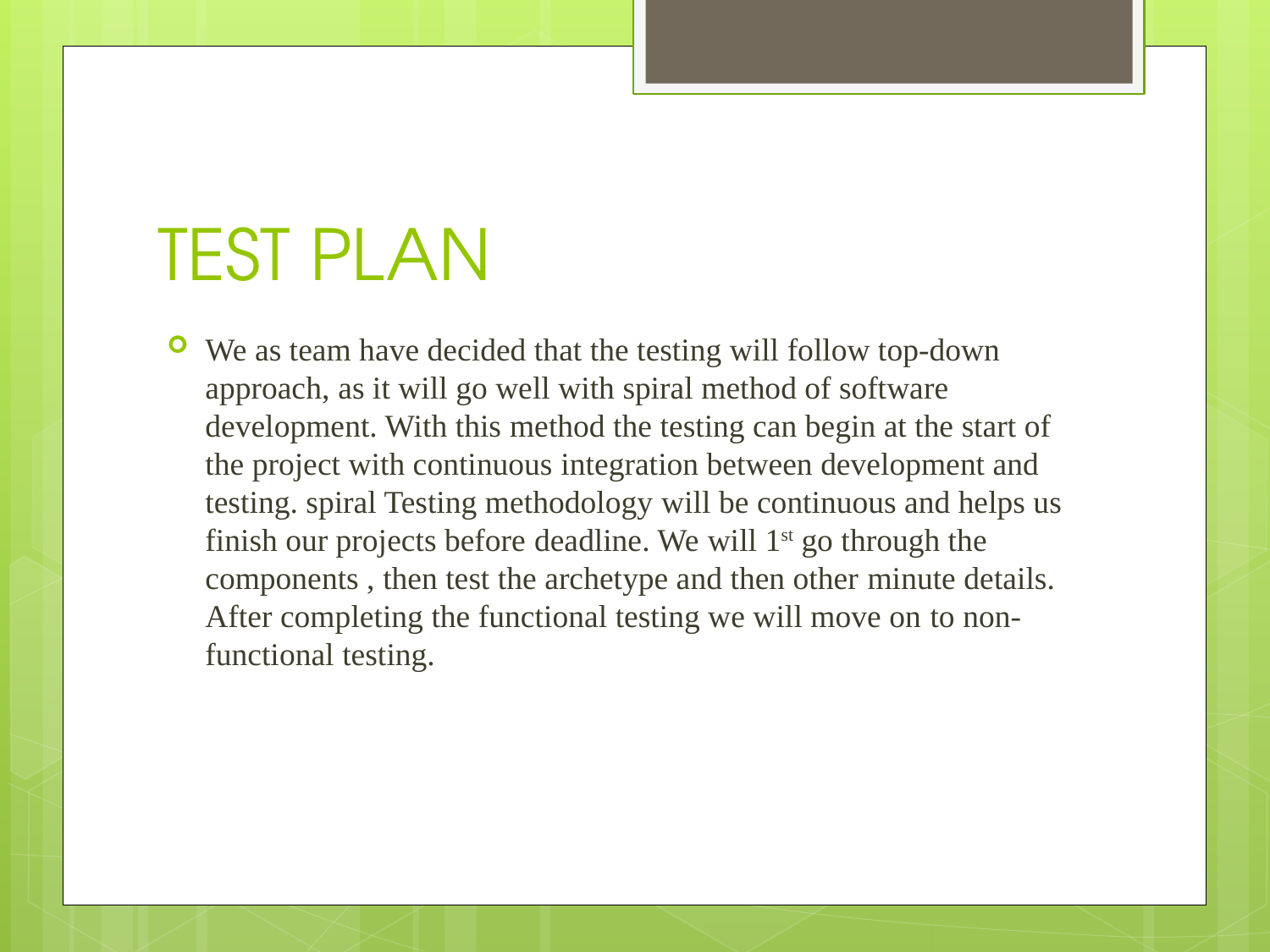

# TEST PLAN
We as team have decided that the testing will follow top-down approach, as it will go well with spiral method of software development. With this method the testing can begin at the start of the project with continuous integration between development and testing. spiral Testing methodology will be continuous and helps us finish our projects before deadline. We will 1st go through the components , then test the archetype and then other minute details. After completing the functional testing we will move on to non-functional testing.